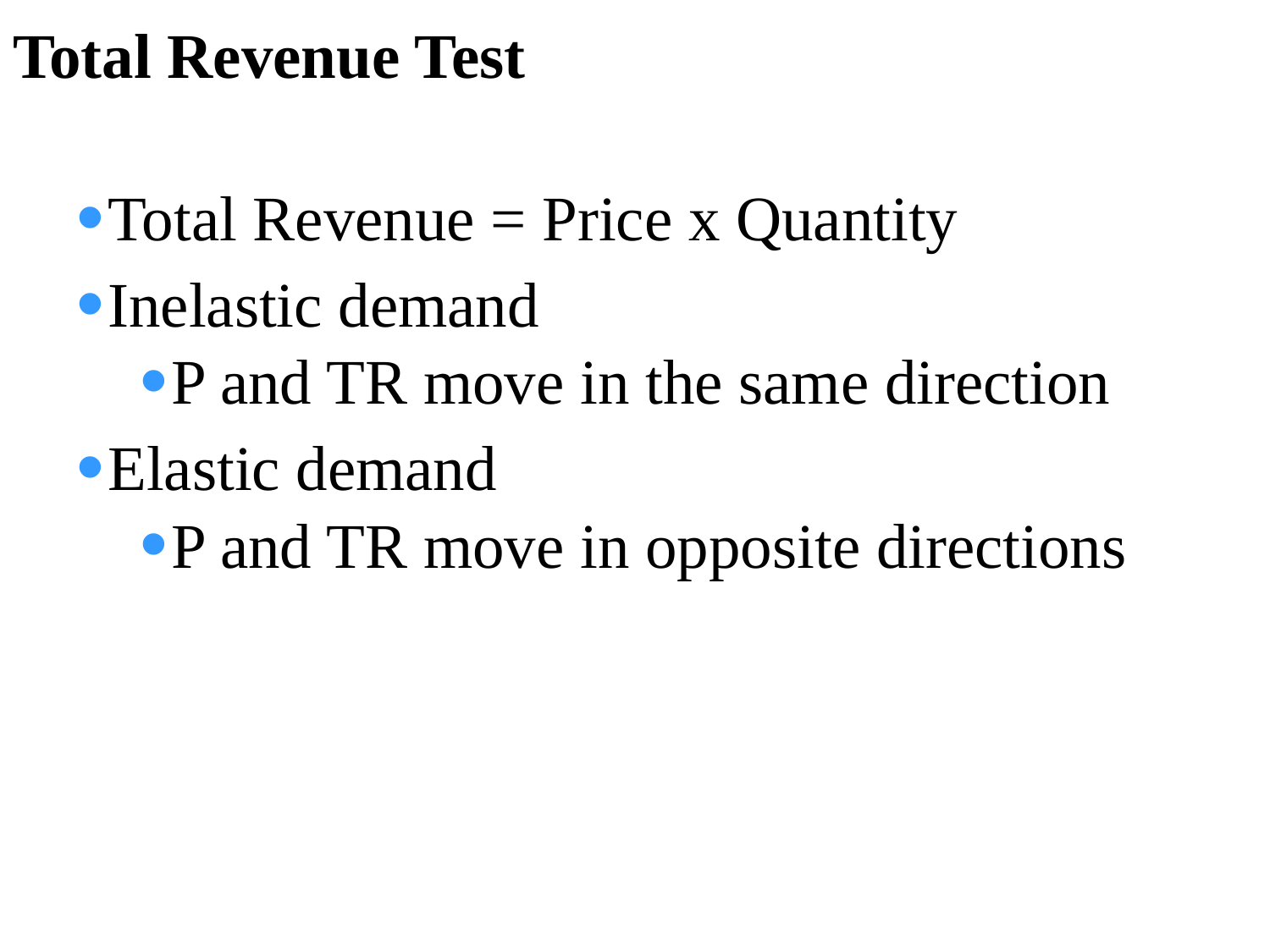

# Total Revenue Test
Total Revenue = Price x Quantity
Inelastic demand
P and TR move in the same direction
Elastic demand
P and TR move in opposite directions